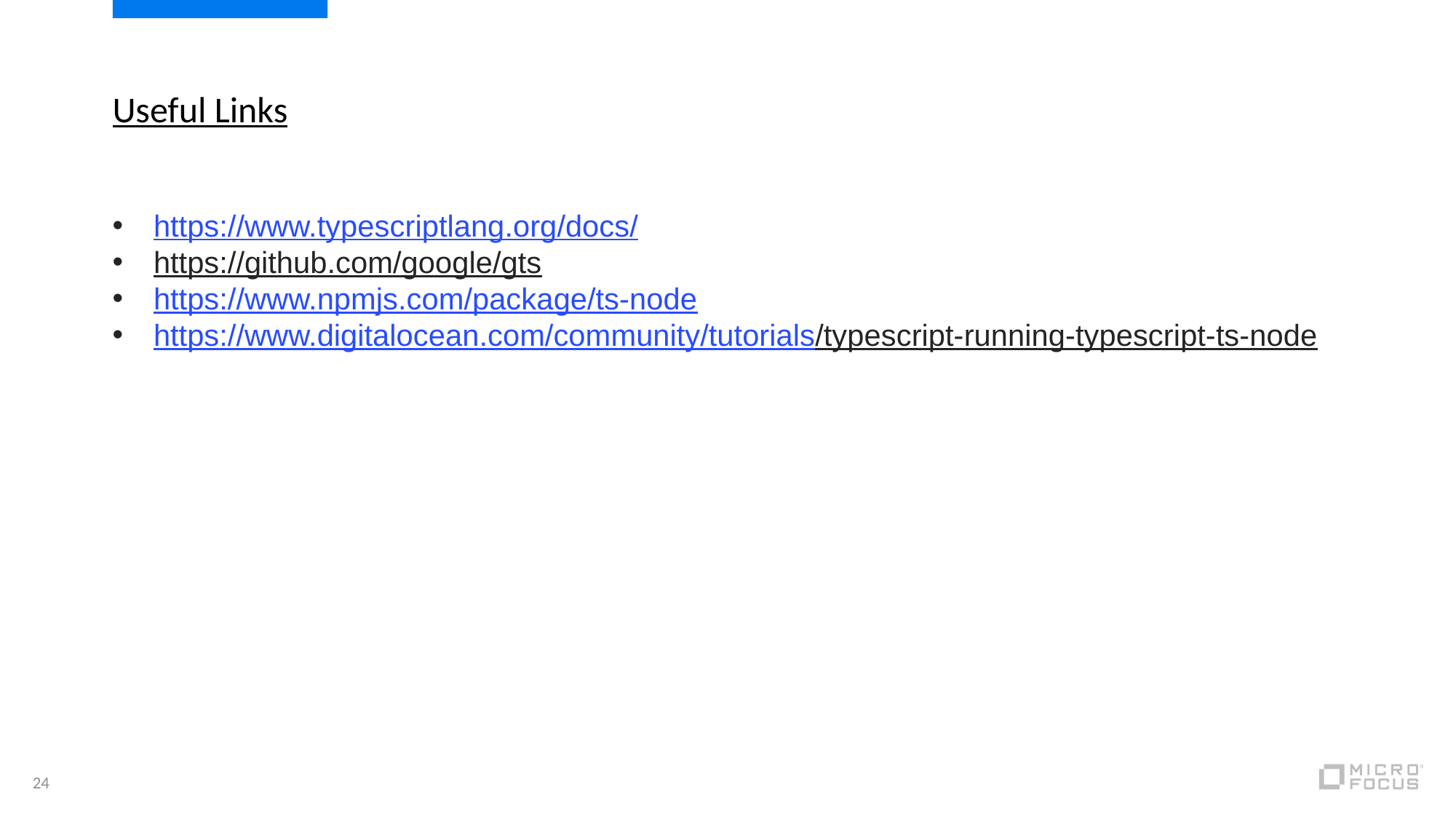

Useful Links

https://www.typescriptlang.org/docs/
https://github.com/google/gts
https://www.npmjs.com/package/ts-node
https://www.digitalocean.com/community/tutorials/typescript-running-typescript-ts-node

24